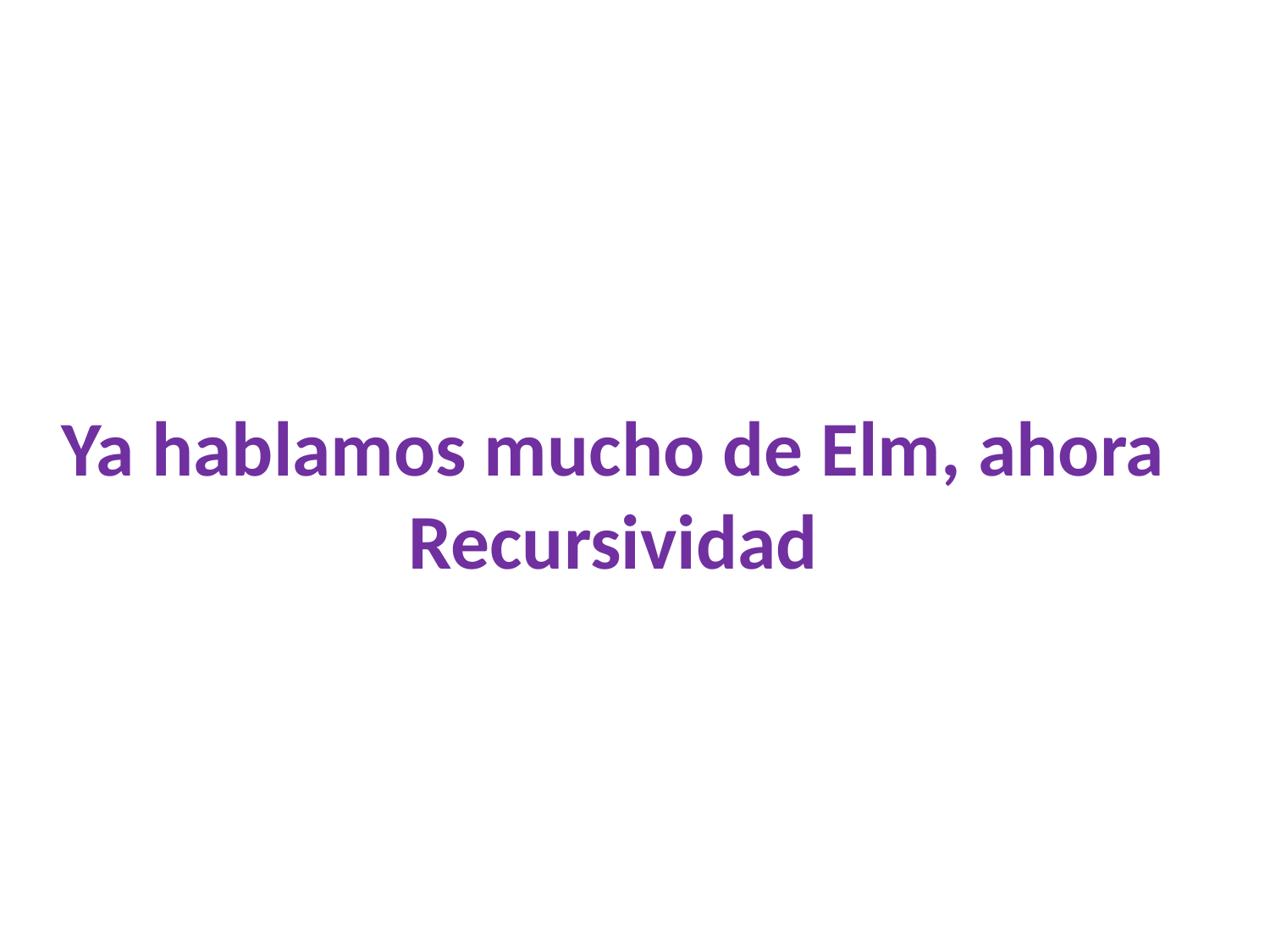

# Ya hablamos mucho de Elm, ahora Recursividad